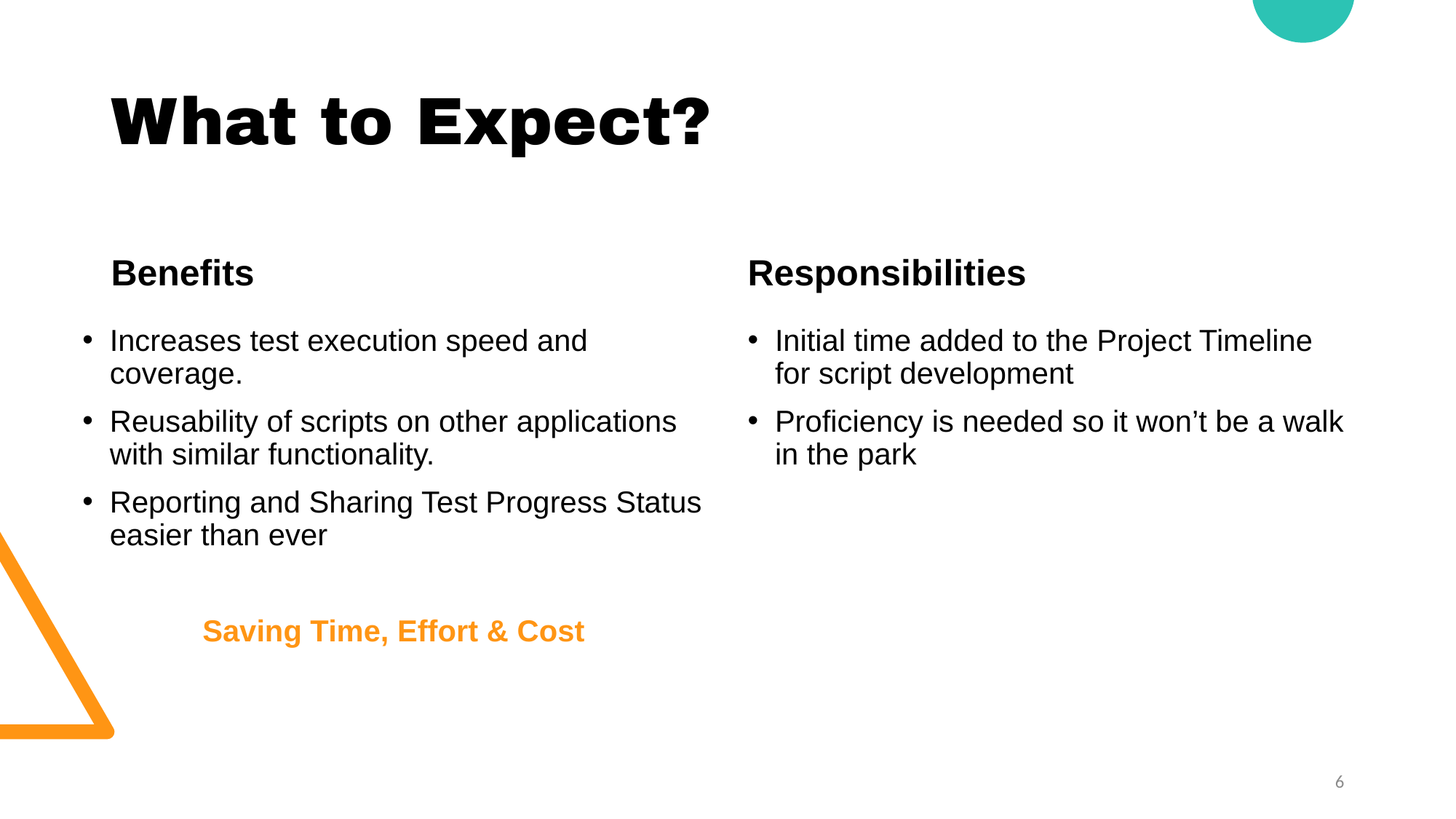

# What to Expect?
Benefits
Responsibilities
Increases test execution speed and coverage.
Reusability of scripts on other applications with similar functionality.
Reporting and Sharing Test Progress Status easier than ever

Saving Time, Effort & Cost
Initial time added to the Project Timeline for script development
Proficiency is needed so it won’t be a walk in the park

6